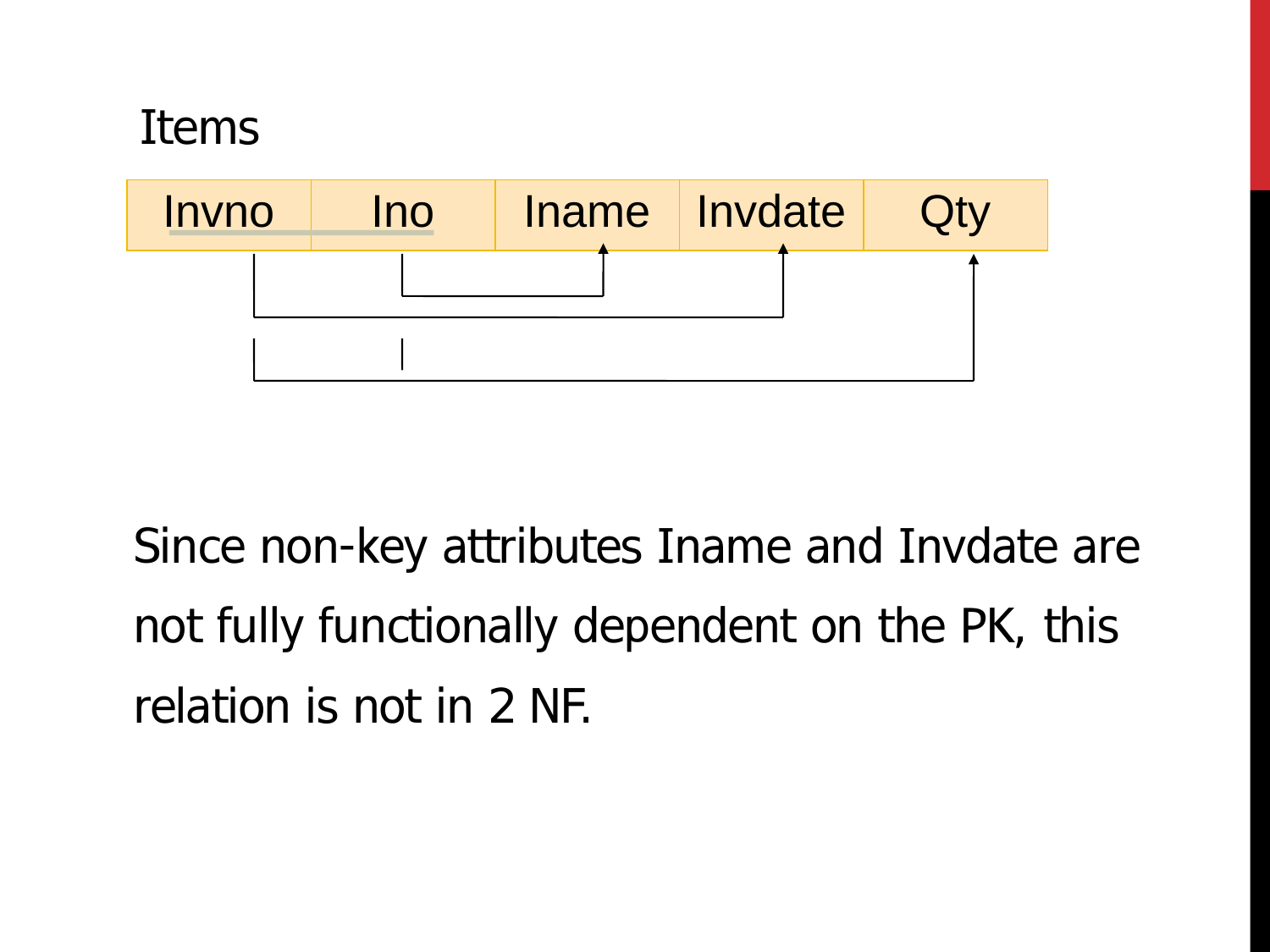

Items
| Invno | Ino | Iname | Invdate | Qty |
| --- | --- | --- | --- | --- |

	Since non-key attributes Iname and Invdate are not fully functionally dependent on the PK, this relation is not in 2 NF.